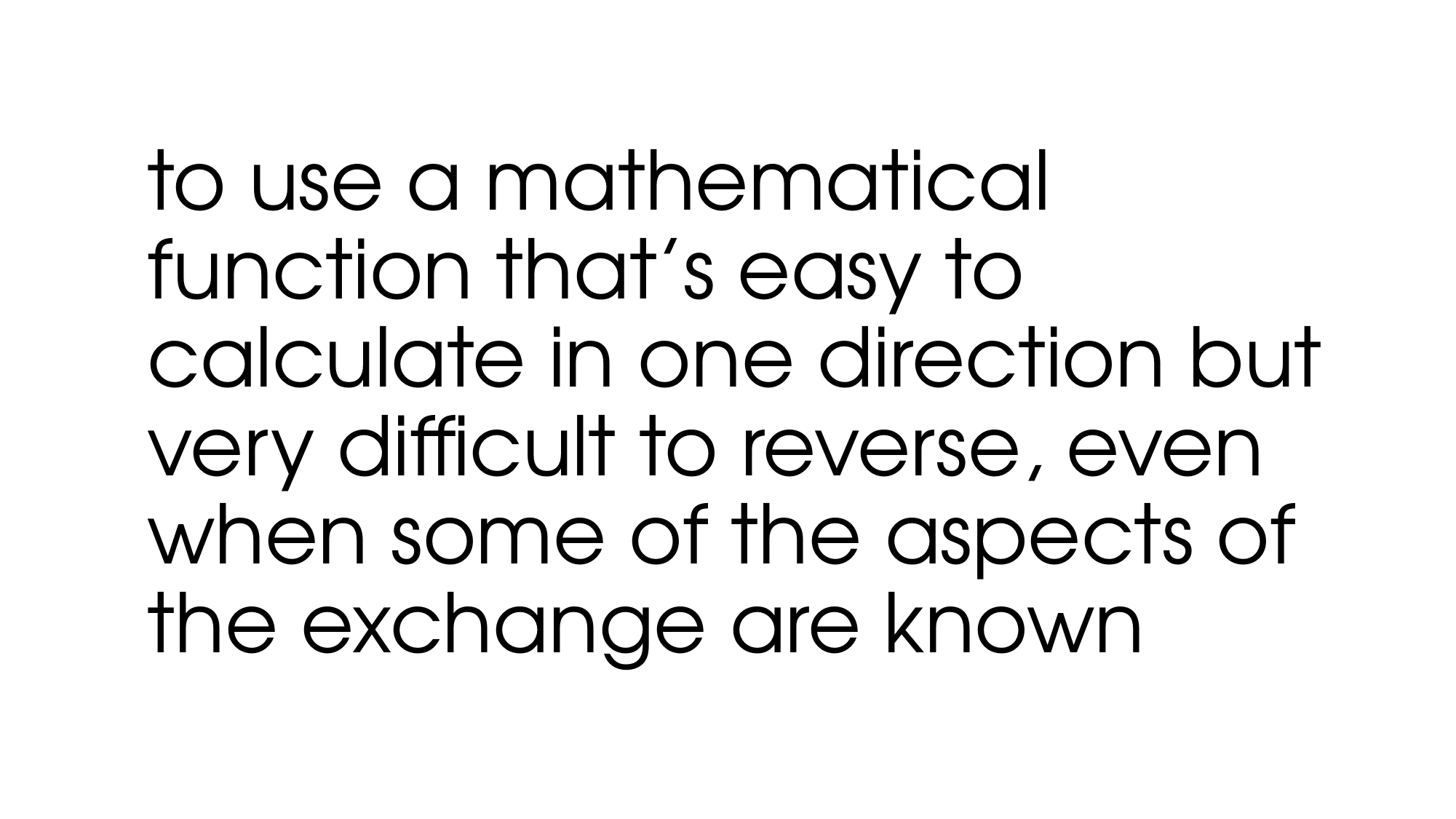

# to use a mathematical function that’s easy to calculate in one direction but very difficult to reverse, even when some of the aspects of the exchange are known